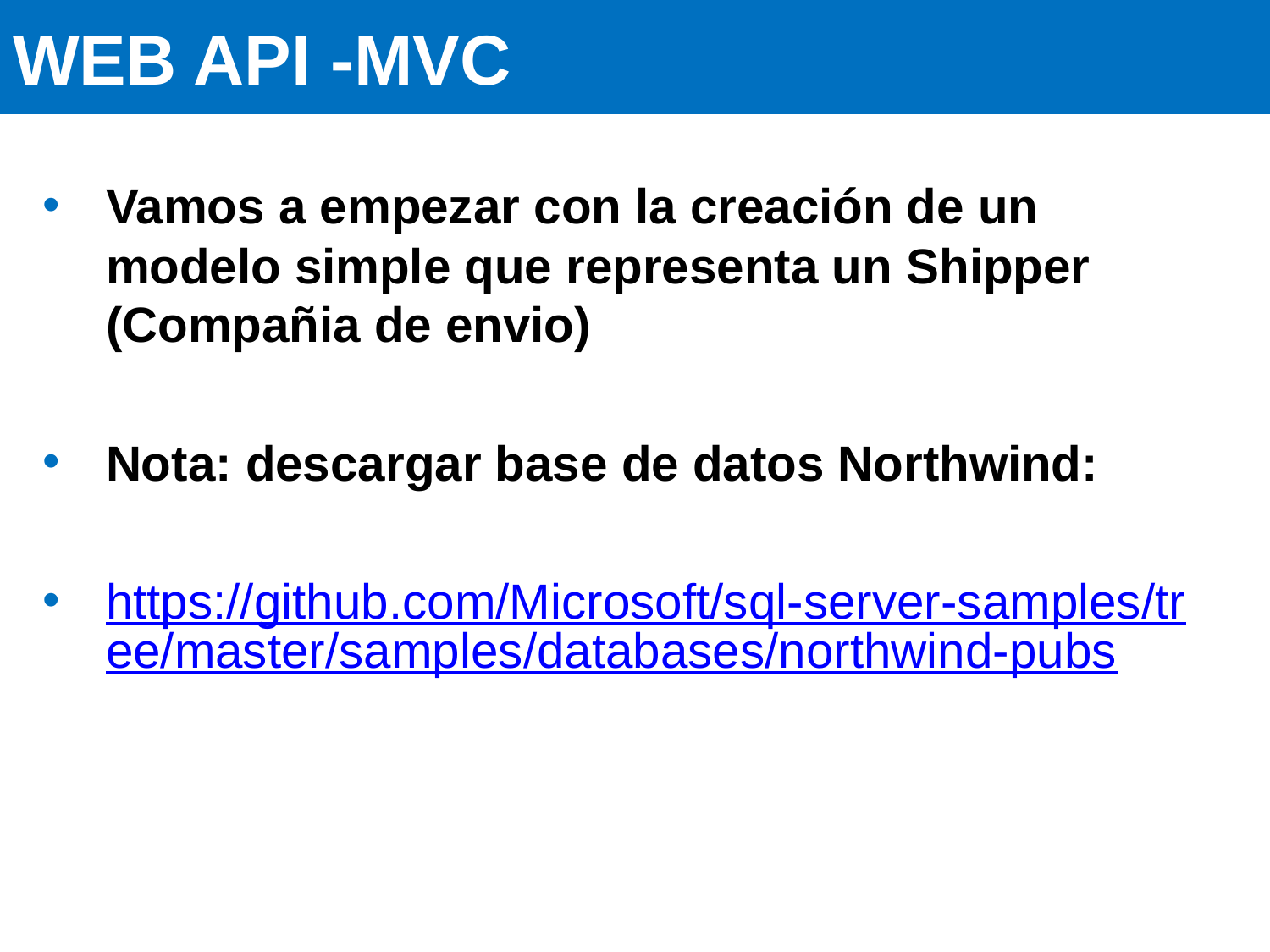

# WEB API -MVC
Vamos a empezar con la creación de un modelo simple que representa un Shipper (Compañia de envio)

Nota: descargar base de datos Northwind:

https://github.com/Microsoft/sql-server-samples/tree/master/samples/databases/northwind-pubs